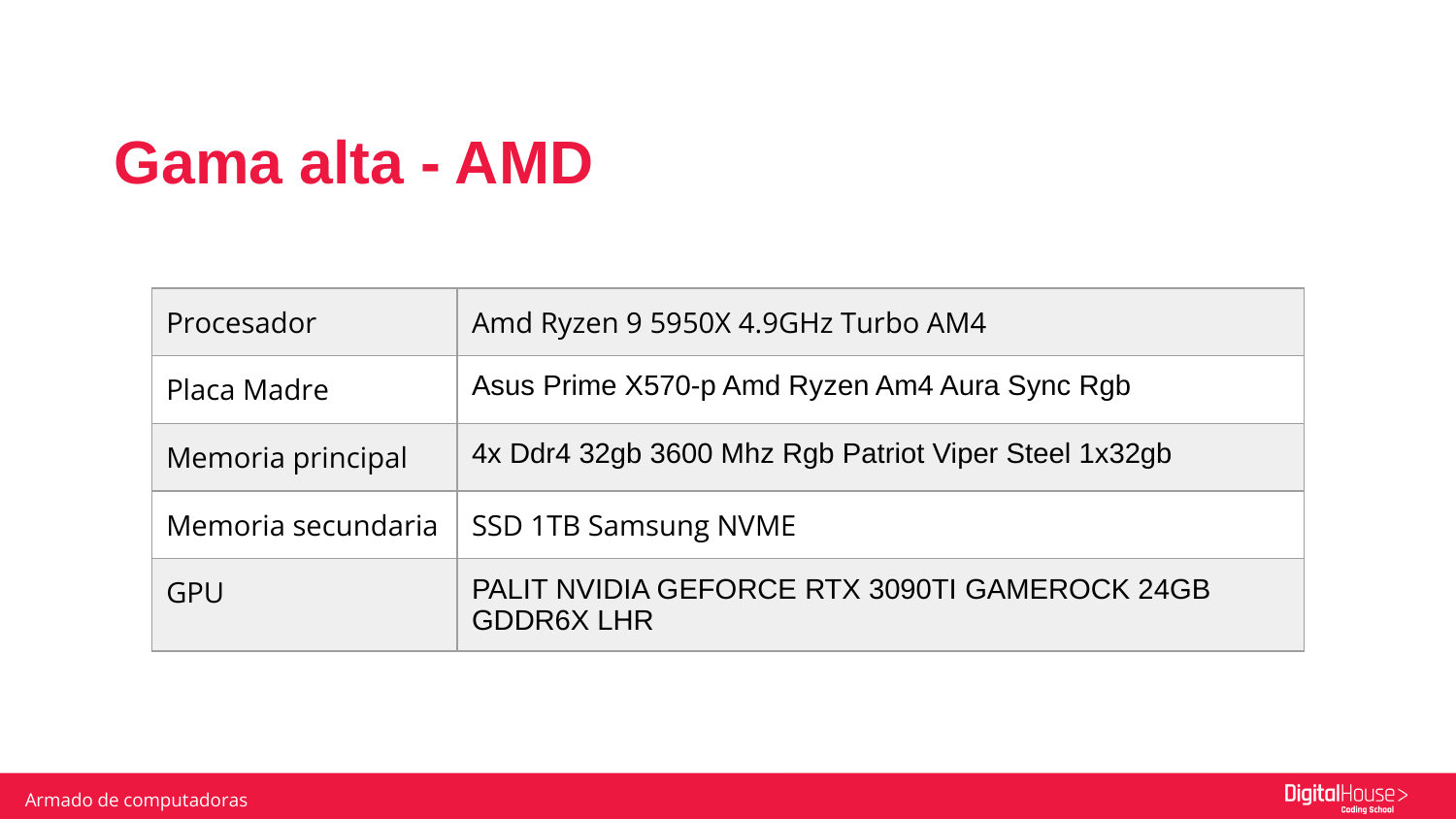

Gama alta - AMD

| Procesador | Amd Ryzen 9 5950X 4.9GHz Turbo AM4 |
| --- | --- |
| Placa Madre | Asus Prime X570-p Amd Ryzen Am4 Aura Sync Rgb |
| Memoria principal | 4x Ddr4 32gb 3600 Mhz Rgb Patriot Viper Steel 1x32gb |
| Memoria secundaria | SSD 1TB Samsung NVME |
| GPU | PALIT NVIDIA GEFORCE RTX 3090TI GAMEROCK 24GB GDDR6X LHR |